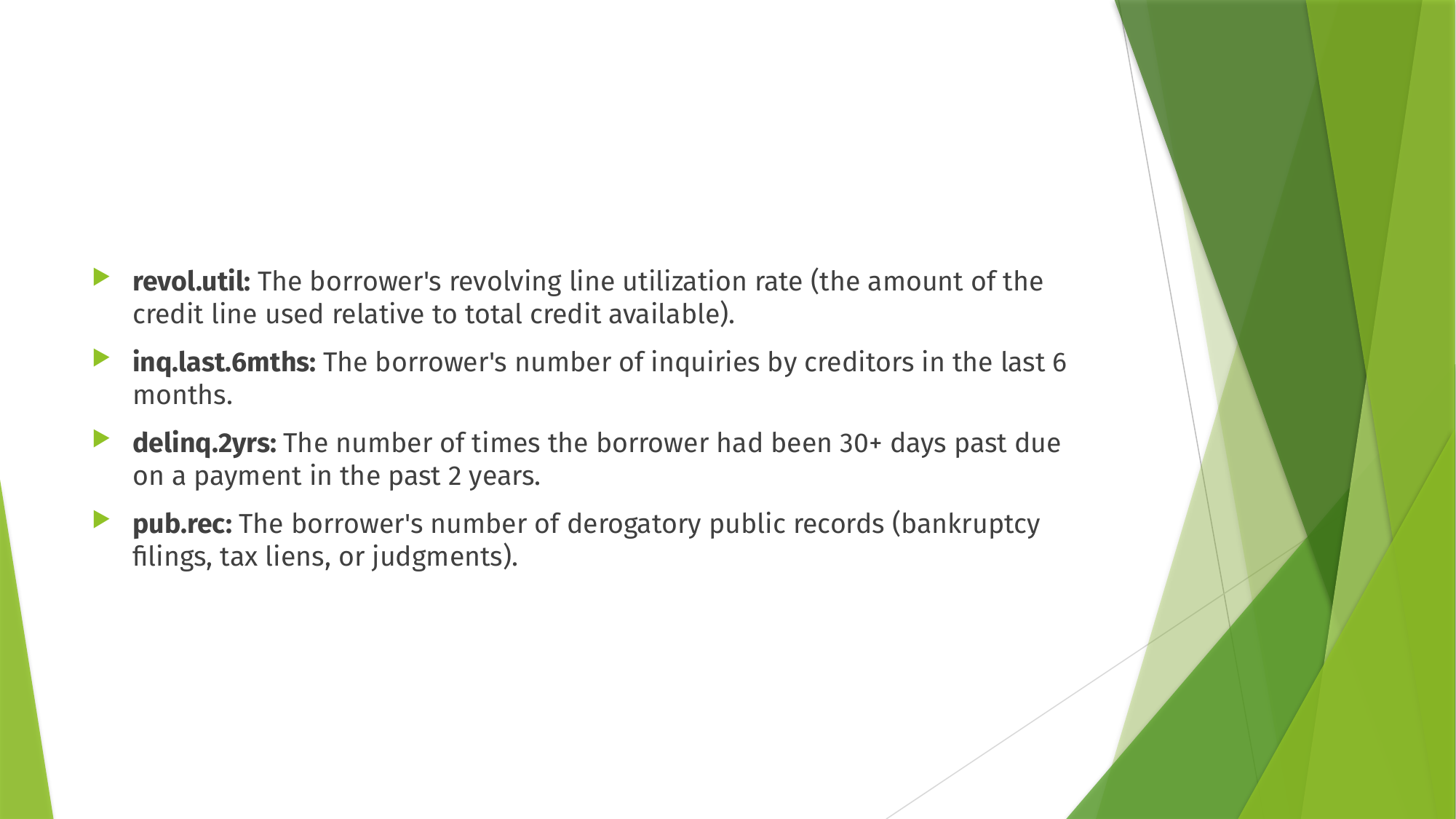

revol.util: The borrower's revolving line utilization rate (the amount of the credit line used relative to total credit available).
inq.last.6mths: The borrower's number of inquiries by creditors in the last 6 months.
delinq.2yrs: The number of times the borrower had been 30+ days past due on a payment in the past 2 years.
pub.rec: The borrower's number of derogatory public records (bankruptcy filings, tax liens, or judgments).